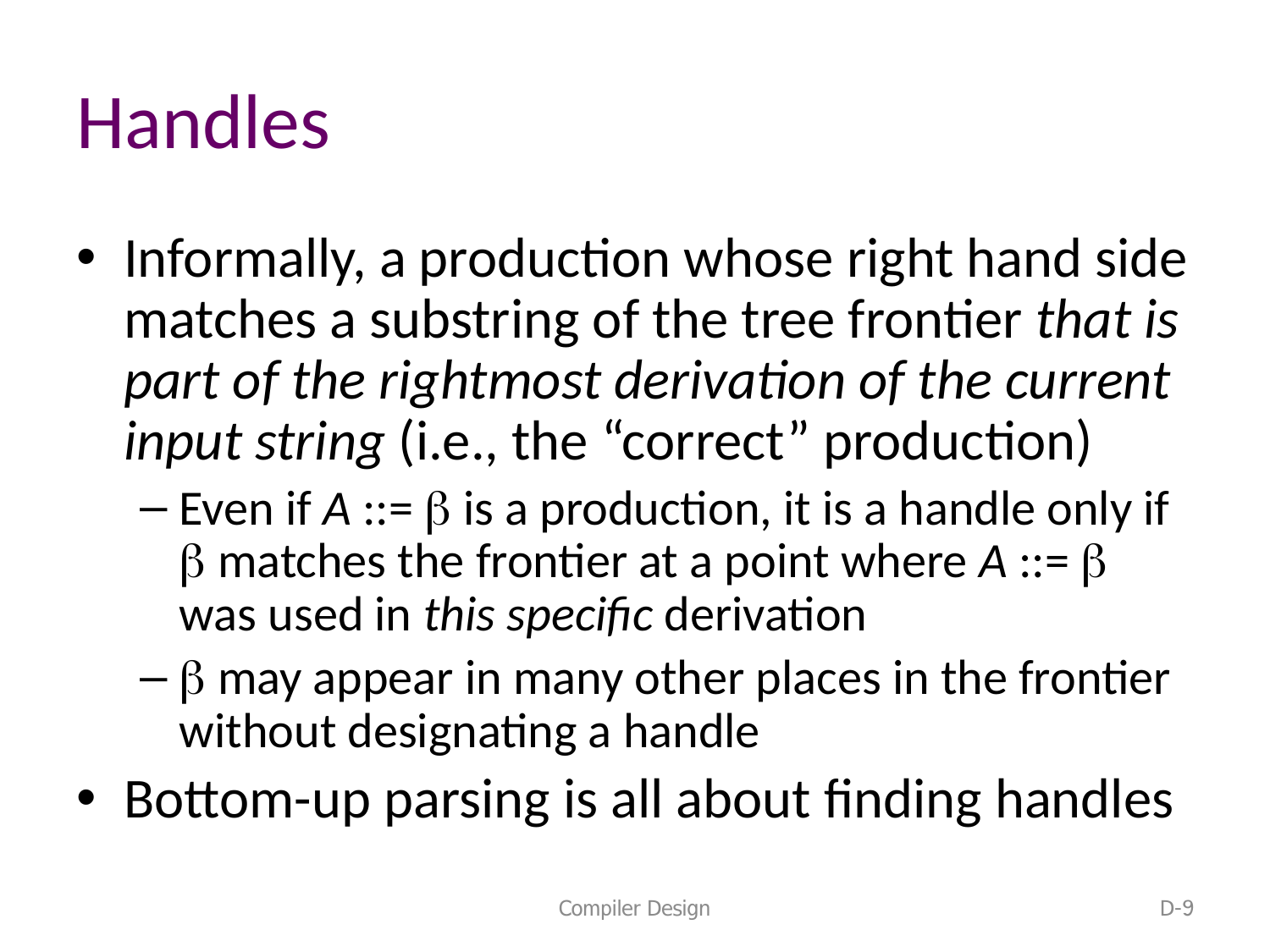

# Handles
Informally, a production whose right hand side matches a substring of the tree frontier that is part of the rightmost derivation of the current input string (i.e., the “correct” production)
Even if A ::= β is a production, it is a handle only if β matches the frontier at a point where A ::= β was used in this specific derivation
β may appear in many other places in the frontier without designating a handle
Bottom-up parsing is all about finding handles
Compiler Design
D-9